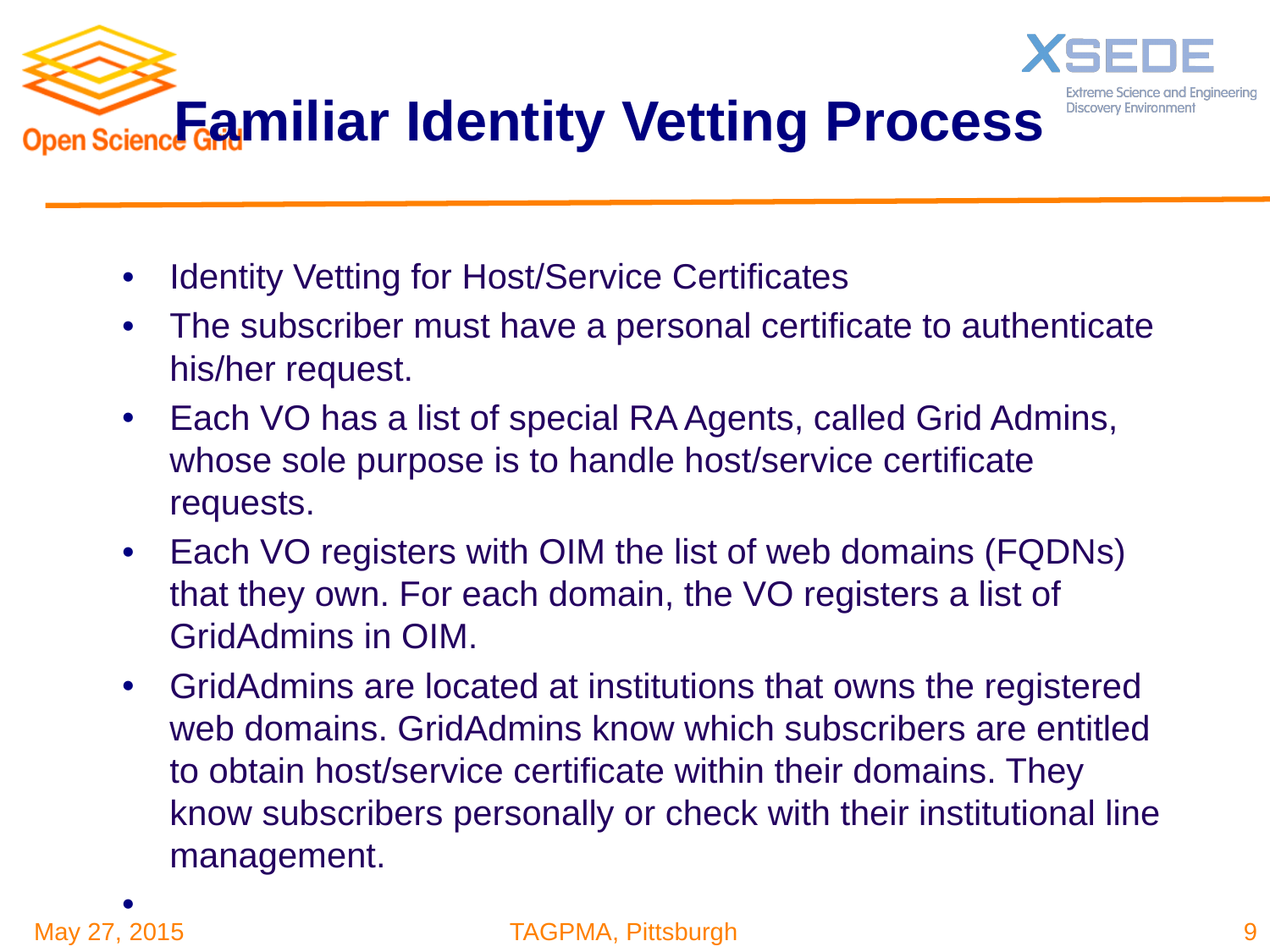

# Familiar Identity Vetting Process
Identity Vetting for Host/Service Certificates
The subscriber must have a personal certificate to authenticate his/her request.
Each VO has a list of special RA Agents, called Grid Admins, whose sole purpose is to handle host/service certificate requests.
Each VO registers with OIM the list of web domains (FQDNs) that they own. For each domain, the VO registers a list of GridAdmins in OIM.
GridAdmins are located at institutions that owns the registered web domains. GridAdmins know which subscribers are entitled to obtain host/service certificate within their domains. They know subscribers personally or check with their institutional line management.

9